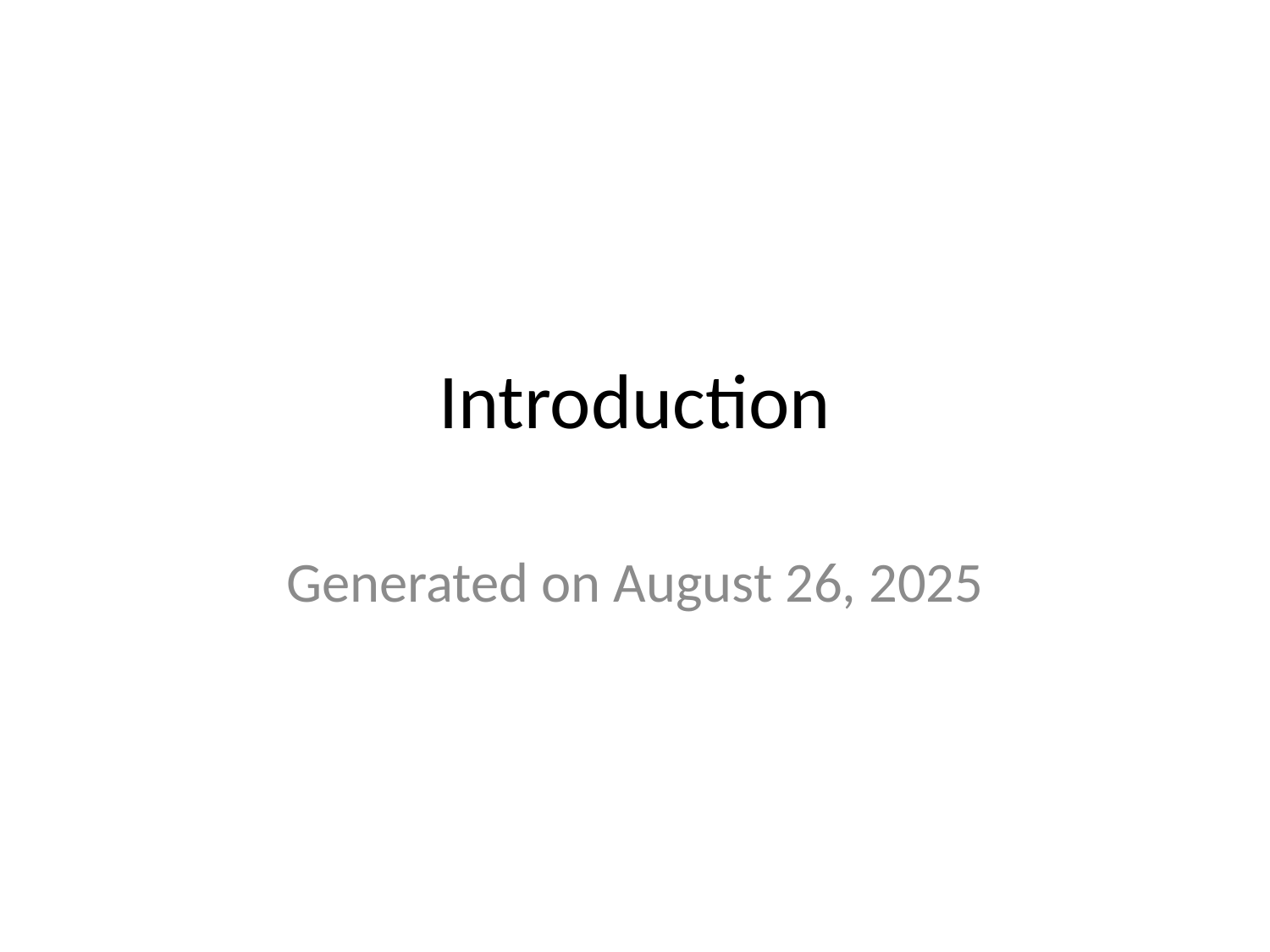

# Introduction
Generated on August 26, 2025